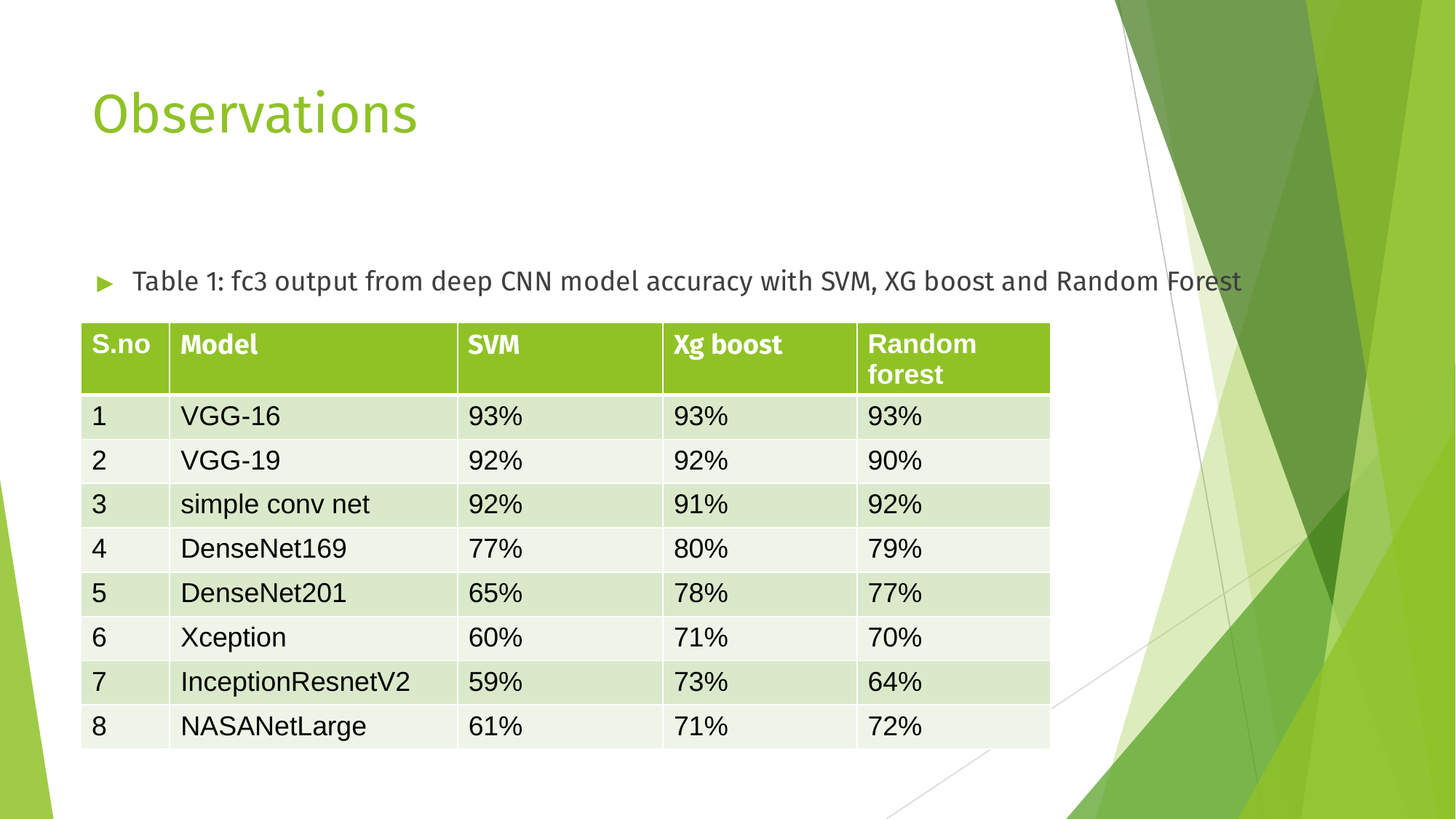

# Observations
Table 1: fc3 output from deep CNN model accuracy with SVM, XG boost and Random Forest
| S.no | Model | SVM | Xg boost | Random forest |
| --- | --- | --- | --- | --- |
| 1 | VGG-16 | 93% | 93% | 93% |
| 2 | VGG-19 | 92% | 92% | 90% |
| 3 | simple conv net | 92% | 91% | 92% |
| 4 | DenseNet169 | 77% | 80% | 79% |
| 5 | DenseNet201 | 65% | 78% | 77% |
| 6 | Xception | 60% | 71% | 70% |
| 7 | InceptionResnetV2 | 59% | 73% | 64% |
| 8 | NASANetLarge | 61% | 71% | 72% |